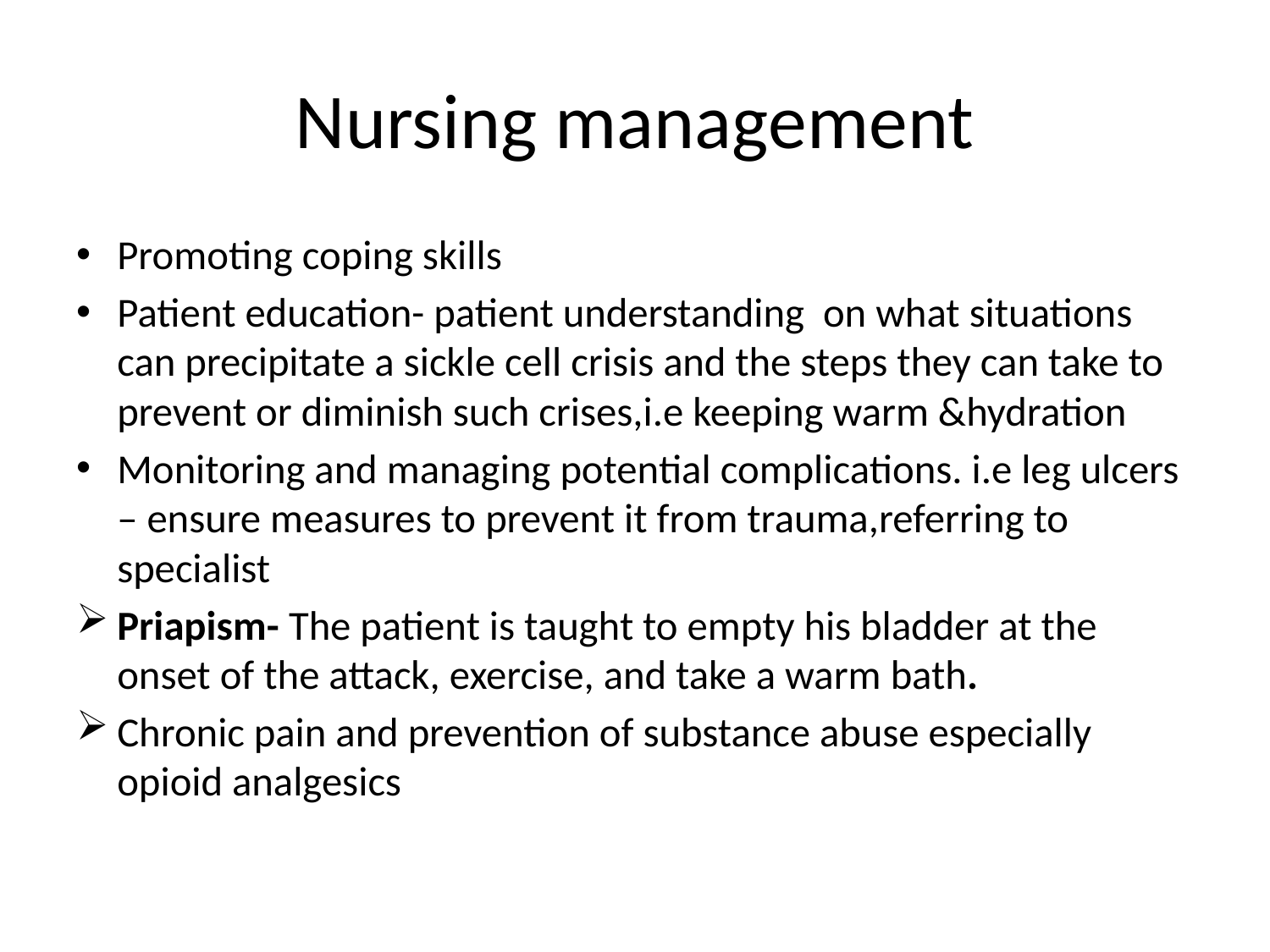

# Nursing management
Promoting coping skills
Patient education- patient understanding  on what situations can precipitate a sickle cell crisis and the steps they can take to prevent or diminish such crises,i.e keeping warm &hydration
Monitoring and managing potential complications. i.e leg ulcers – ensure measures to prevent it from trauma,referring to specialist
Priapism- The patient is taught to empty his bladder at the onset of the attack, exercise, and take a warm bath.
Chronic pain and prevention of substance abuse especially opioid analgesics